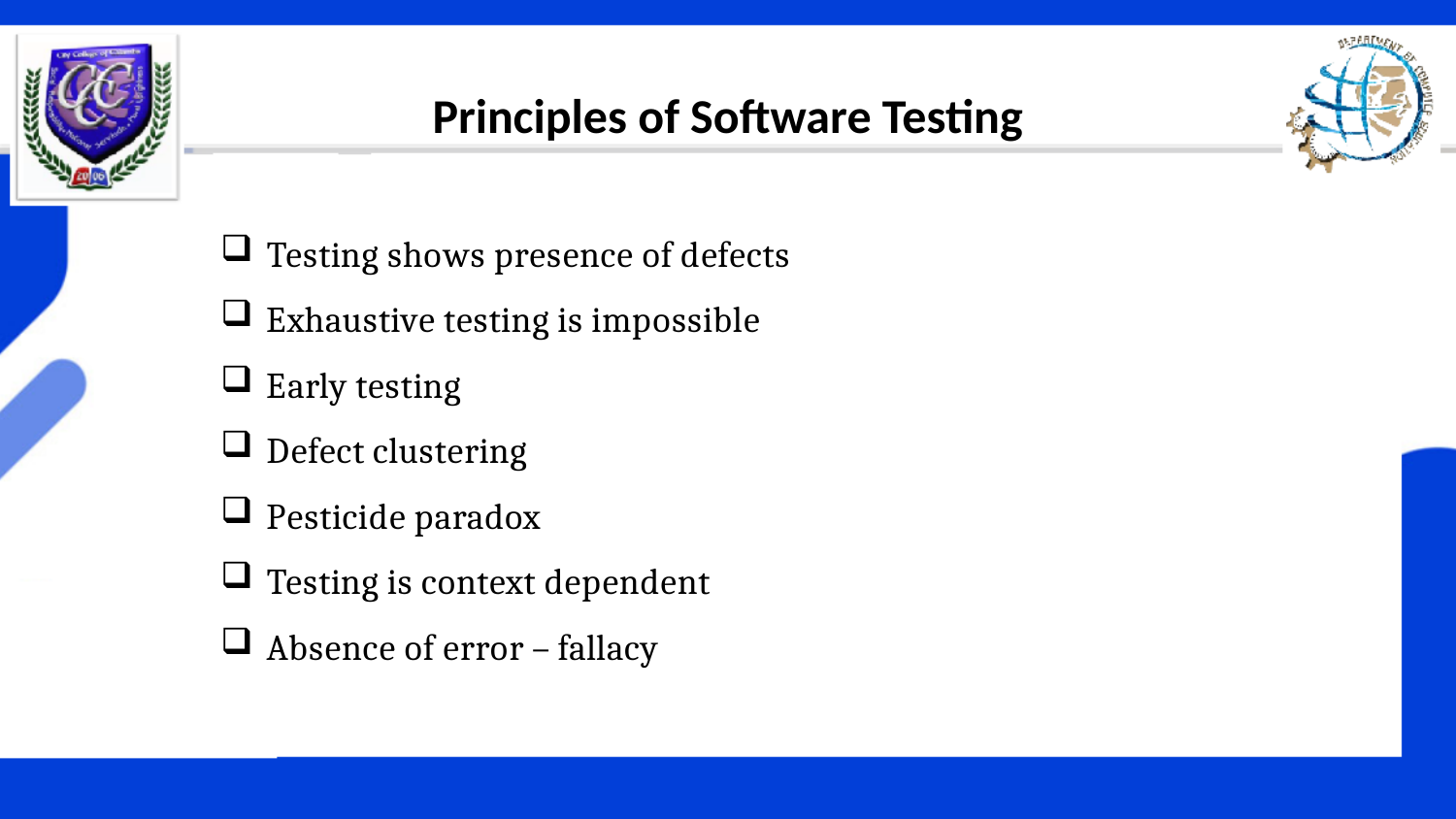

# Principles of Software Testing

Testing shows presence of defects
Exhaustive testing is impossible
Early testing
Defect clustering
Pesticide paradox
Testing is context dependent
Absence of error – fallacy